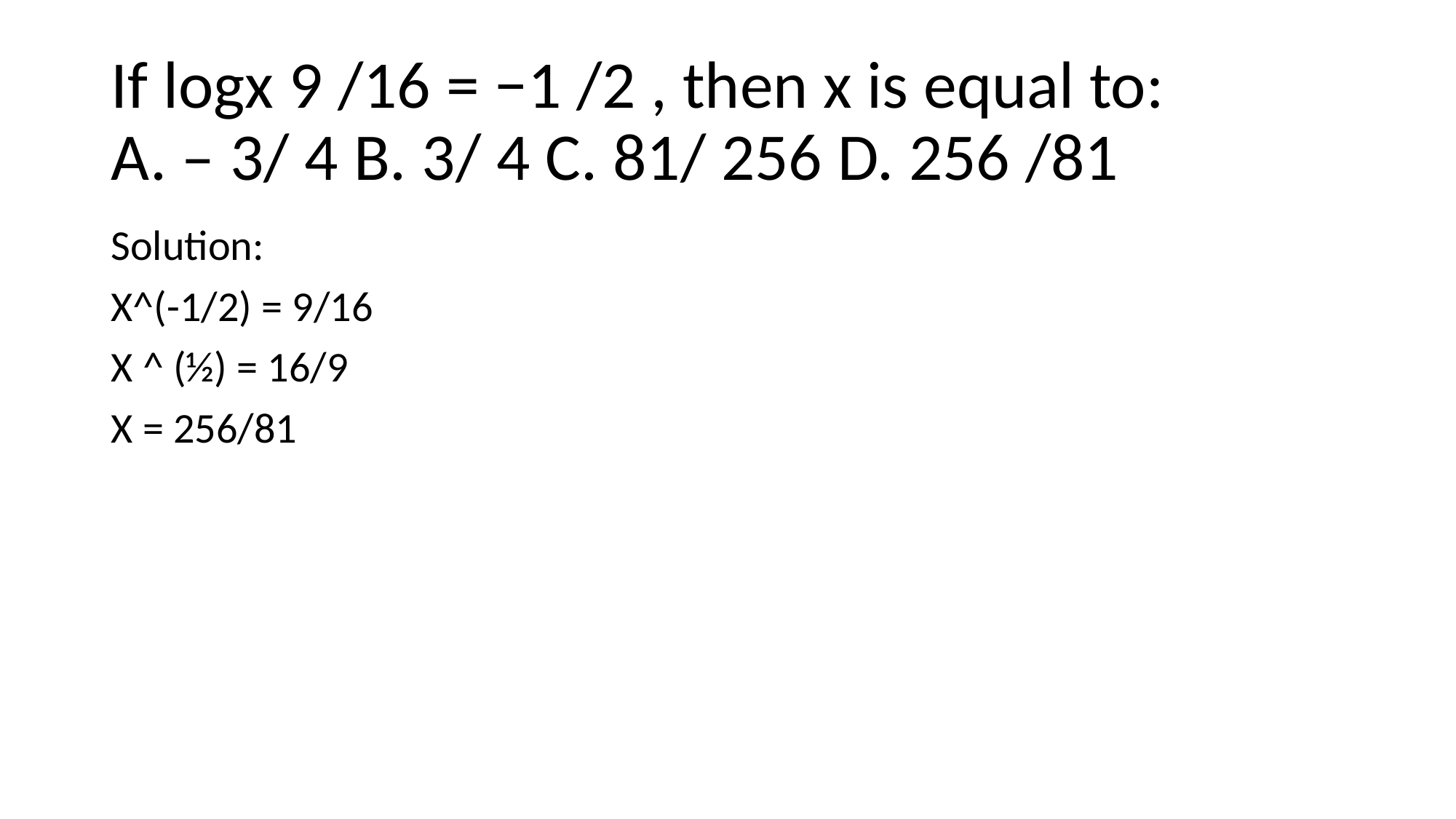

# If logx 9 /16 = −1 /2 , then x is equal to: A. – 3/ 4 B. 3/ 4 C. 81/ 256 D. 256 /81
Solution:
X^(-1/2) = 9/16
X ^ (½) = 16/9
X = 256/81